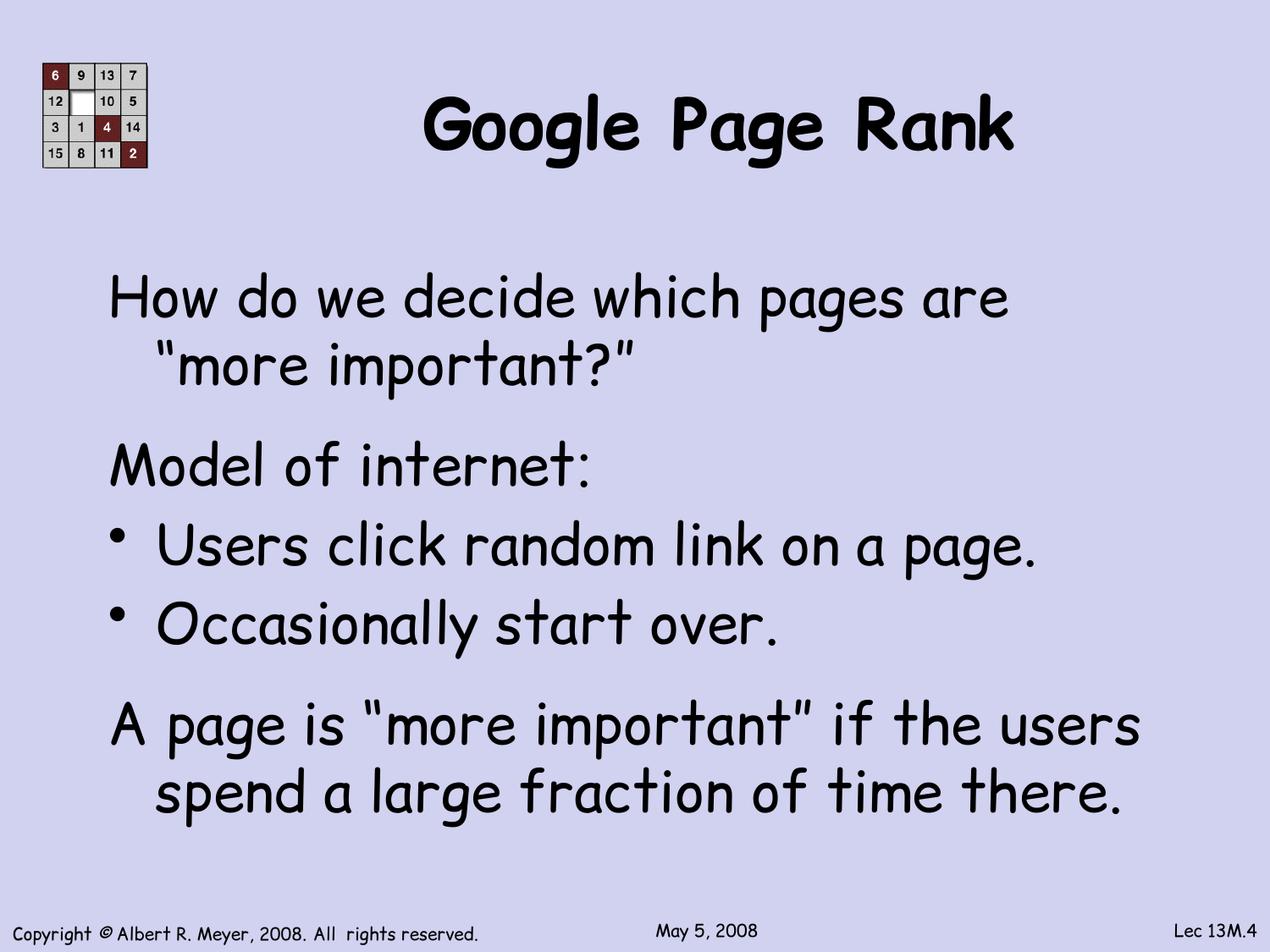

# Google Page Rank
How do we decide which pages are “more important?”

Model of internet:
Users click random link on a page.
Occasionally start over.

A page is “more important” if the users spend a large fraction of time there.
Copyright © Albert R. Meyer, 2008. All  rights reserved.

May 5, 2008
Lec 13M.4